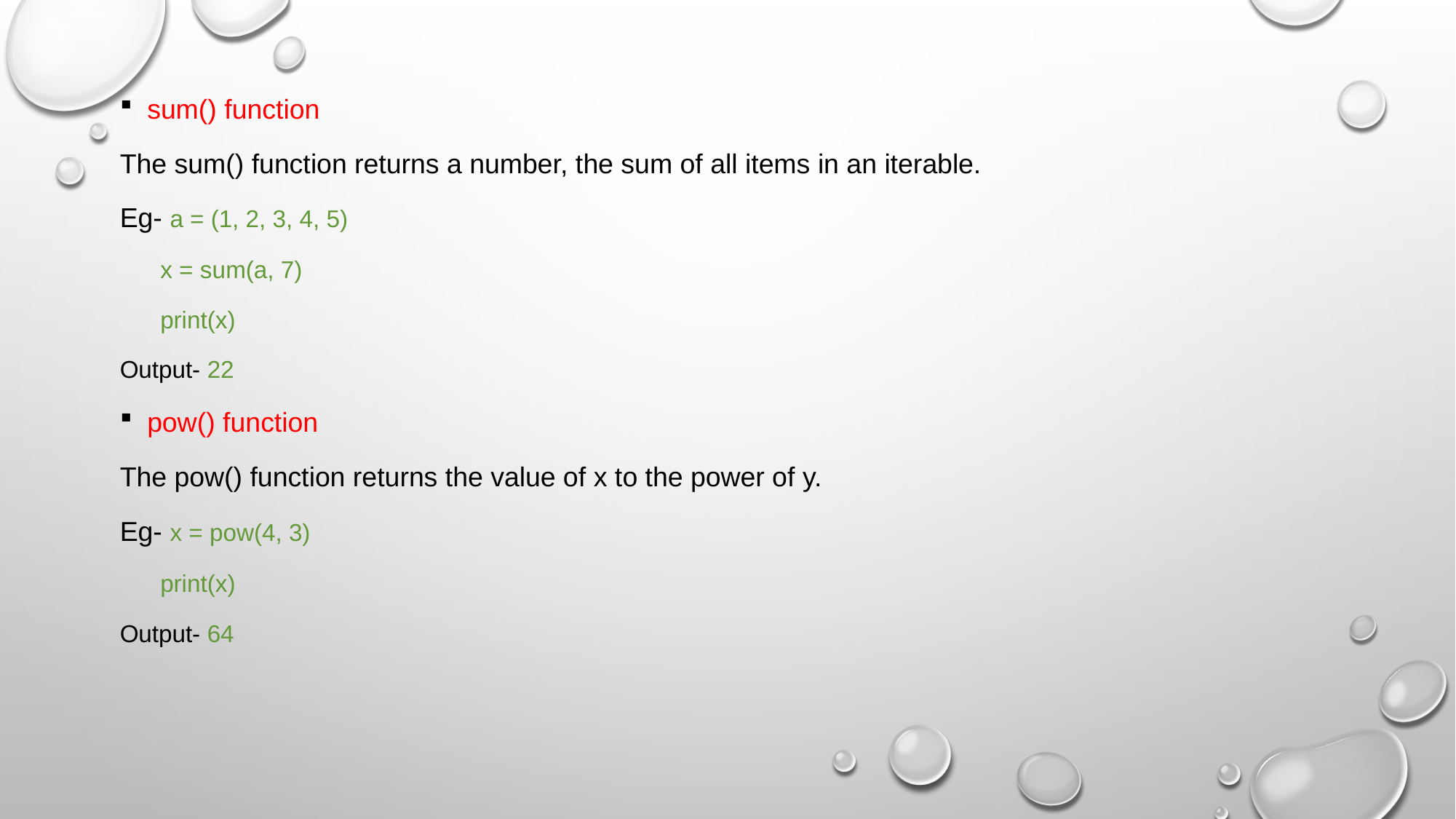

sum() function
The sum() function returns a number, the sum of all items in an iterable.
Eg- a = (1, 2, 3, 4, 5)
      x = sum(a, 7)
      print(x)
Output- 22
pow() function
The pow() function returns the value of x to the power of y.
Eg- x = pow(4, 3)
      print(x)
Output- 64